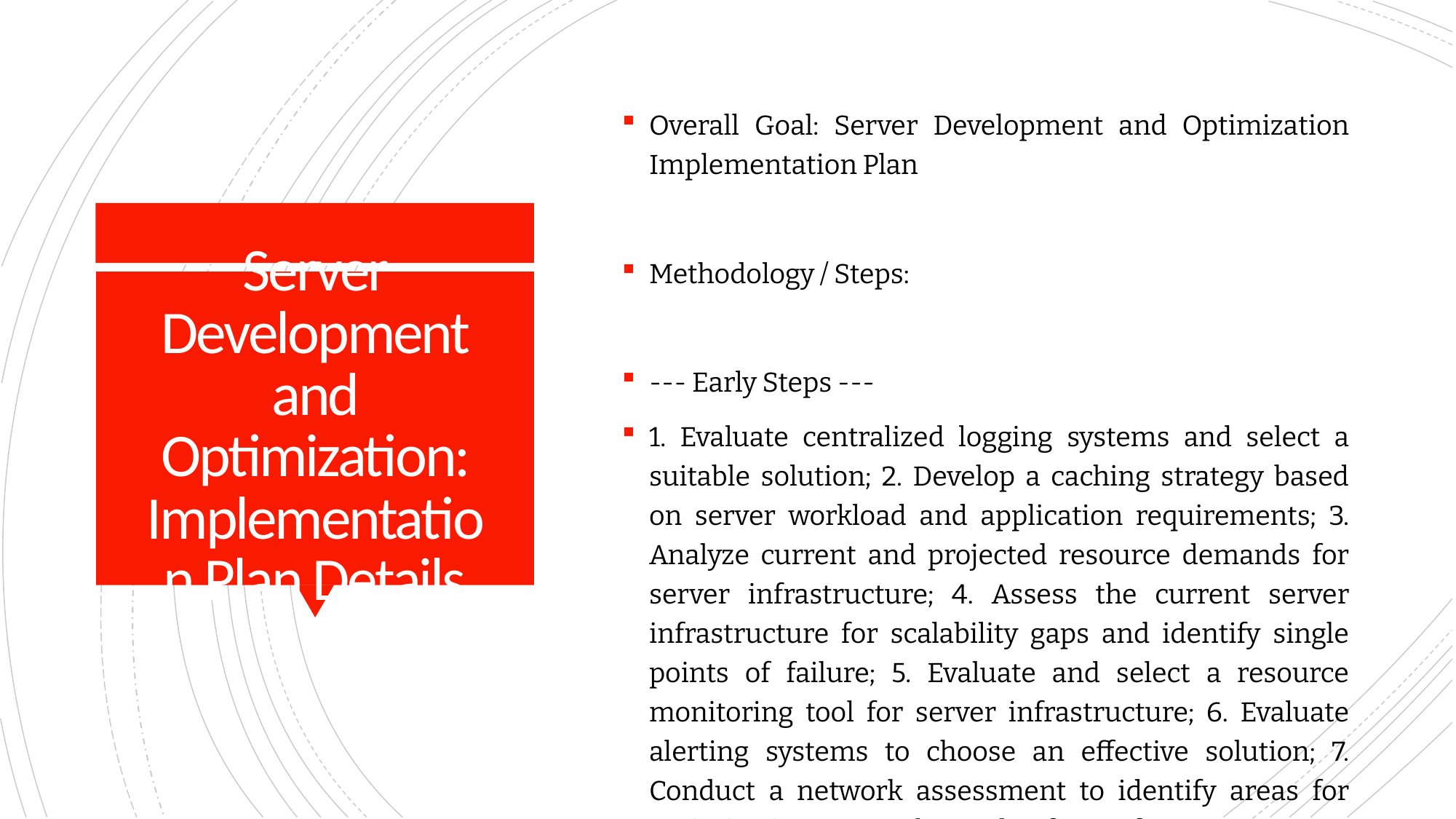

Overall Goal: Server Development and Optimization Implementation Plan

Methodology / Steps:

--- Early Steps ---
1. Evaluate centralized logging systems and select a suitable solution; 2. Develop a caching strategy based on server workload and application requirements; 3. Analyze current and projected resource demands for server infrastructure; 4. Assess the current server infrastructure for scalability gaps and identify single points of failure; 5. Evaluate and select a resource monitoring tool for server infrastructure; 6. Evaluate alerting systems to choose an effective solution; 7. Conduct a network assessment to identify areas for optimization; 8. Develop a plan for performance testing of critical server applications; 9. Develop a policy for retaining historical performance data; 10. Assess the current server infrastructure for high availability; 11. Conduct a security threat assessment to identify potential risks and vulnerabilities; 12. Develop an access control policy defining user permissions and restrictions.
--- Intermediate Steps ---
1. Integrate the selected logging system into your server infrastructure; 2. Evaluate and select caching mechanisms aligned with the developed strategy; 3. Develop a plan to ensure server resources meet current and future demands; 4. Develop a plan for enhancing server infrastructure scalability; 5. Configure and integrate the selected monitoring tool with the server infrastructure; 6. Configure alerts based on abnormal server behavior or performance issues; 7. Develop a plan outlining optimizations based on assessment findings; 8. Execute performance testing on critical server applications; 9. Develop a redundancy plan to enhance server infrastructure availability; 10. Evaluate and implement automated patching tools for efficient updates.
--- Advanced Steps ---
1. Implement the planned upgrades to enhance scalability; 2. Implement load balancing in the production environment and conduct testing; 3. Implement the data retention policy and monitor its effectiveness; 4. Regularly review and analyze server logs according to the developed process; 5. Implement identified optimizations and monitor the impact; 6. Implement the planned redundancy measures in the server infrastructure; 7. Evaluate and select an IDS solution suitable for the infrastructure; 8. Implement the selected firewall solution and conduct testing.

Tools/Platforms (Overall): ELK Stack, Splunk, Redis, Varnish, Akamai, Cloudflare, Collectd, Datadog, docker, kubernetes, Amazon ECS, Google Kubernetes Engine, Grafana, Prometheus, Prometheus Alertmanager, OpsGenie, PagerDuty, iperf, SolarWinds Network Performance Monitor, Apache JMeter, LoadRunner, Dynatrace, InfluxDB, AppDynamics, Keepalived, Veeam Backup & Replication, OpenVAS, Tenable, Qualys, Snort, Cisco Firepower, Suricata, iptables, Cisco ASA, Palo Alto Networks, HAProxy, Nginx, Citrix ADC, F5 BIG-IP, Wazuh, SolarWinds Security Event Manager

Subtask Estimates (Aggregated):
--- Early Steps --- Evaluation: 40 hours; Research: 30 hours; Strategy Development: 50 hours; Collaboration with Development Teams: 40 hours; Demand Analysis: 50 hours; Collaboration with Business and IT Teams: 40 hours; Scalability Analysis: 50 hours; Collaboration with IT Architects: 40 hours; Monitoring Tool Research: 40 hours; Alignment with Requirements: 30 hours; Evaluation: 40 hours; Research: 30 hours; Assessment: 40 hours; Traffic Pattern Analysis: 30 hours; Plan Development: 50 hours; Scenario Identification: 40 hours; Success Criteria Definition: 30 hours; Policy Development: 40 hours; Collaboration with Data Management Teams: 30 hours; Risk Assessment: 25 hours; Single Point of Failure Identification: 20 hours; Threat Assessment: 20 hours; Risk Analysis: 15 hours; Policy Development: 20 hours; Collaboration with System Administrators: 15 hours; --- Intermediate Steps --- Integration: 60 hours; Collaboration with IT Teams: 50 hours; Research: 40 hours; Alignment with Strategy: 30 hours; Capacity Planning: 60 hours; Collaboration with IT and Business Teams: 50 hours; Solution Identification: 60 hours; Roadmap Creation: 50 hours; Configuration Setup: 60 hours; Testing: 50 hours; Configuration: 60 hours; Collaboration with Monitoring Teams: 50 hours; Plan Development: 50 hours; Collaboration with Experts: 40 hours; Testing Execution: 70 hours; Results Analysis: 40 hours; Solution Identification: 30 hours; Mitigation Plan Creation: 25 hours; Research: 25 hours; Alignment with Policy Requirements: 20 hours; --- Advanced Steps --- Hardware Upgrade: 80 hours; Scaling Solution Implementation: 70 hours; Rollout: 70 hours; Performance Testing: 60 hours; Implementation: 60 hours; Monitoring Effectiveness: 50 hours; Review and Analysis: 60 hours; Collaboration with IT and Compliance Teams: 50 hours; Implementation: 60 hours; Performance Monitoring: 50 hours; Hardware Upgrade: 40 hours; Redundancy Configuration: 35 hours; Research: 25 hours; Alignment with Threat Assessment: 20 hours; Configuration: 30 hours; Security Testing: 25 hours
# Server Development and Optimization: Implementation Plan Details